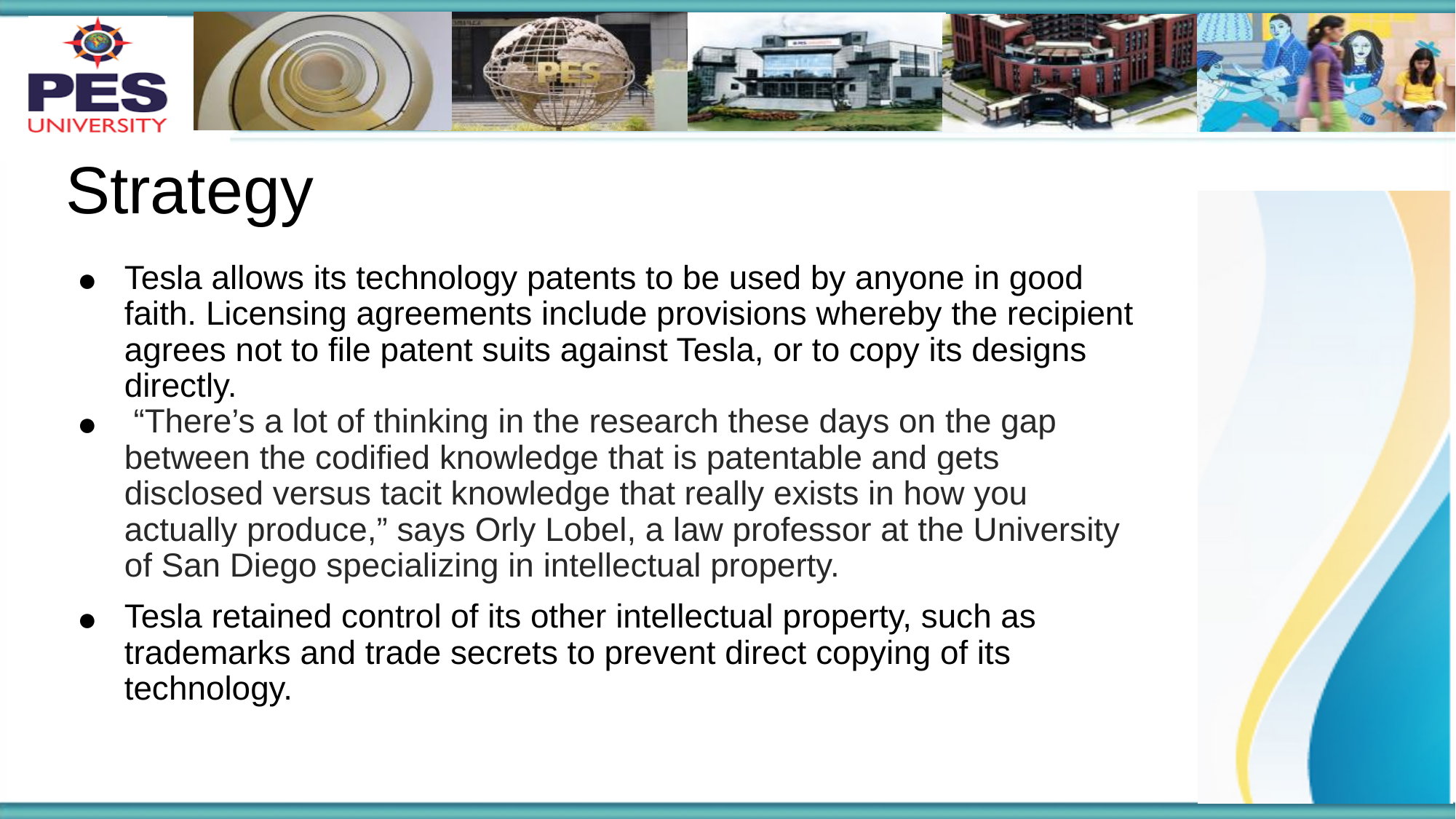

# Strategy
Tesla allows its technology patents to be used by anyone in good faith. Licensing agreements include provisions whereby the recipient agrees not to file patent suits against Tesla, or to copy its designs directly.
 “There’s a lot of thinking in the research these days on the gap between the codified knowledge that is patentable and gets disclosed versus tacit knowledge that really exists in how you actually produce,” says Orly Lobel, a law professor at the University of San Diego specializing in intellectual property.
Tesla retained control of its other intellectual property, such as trademarks and trade secrets to prevent direct copying of its technology.